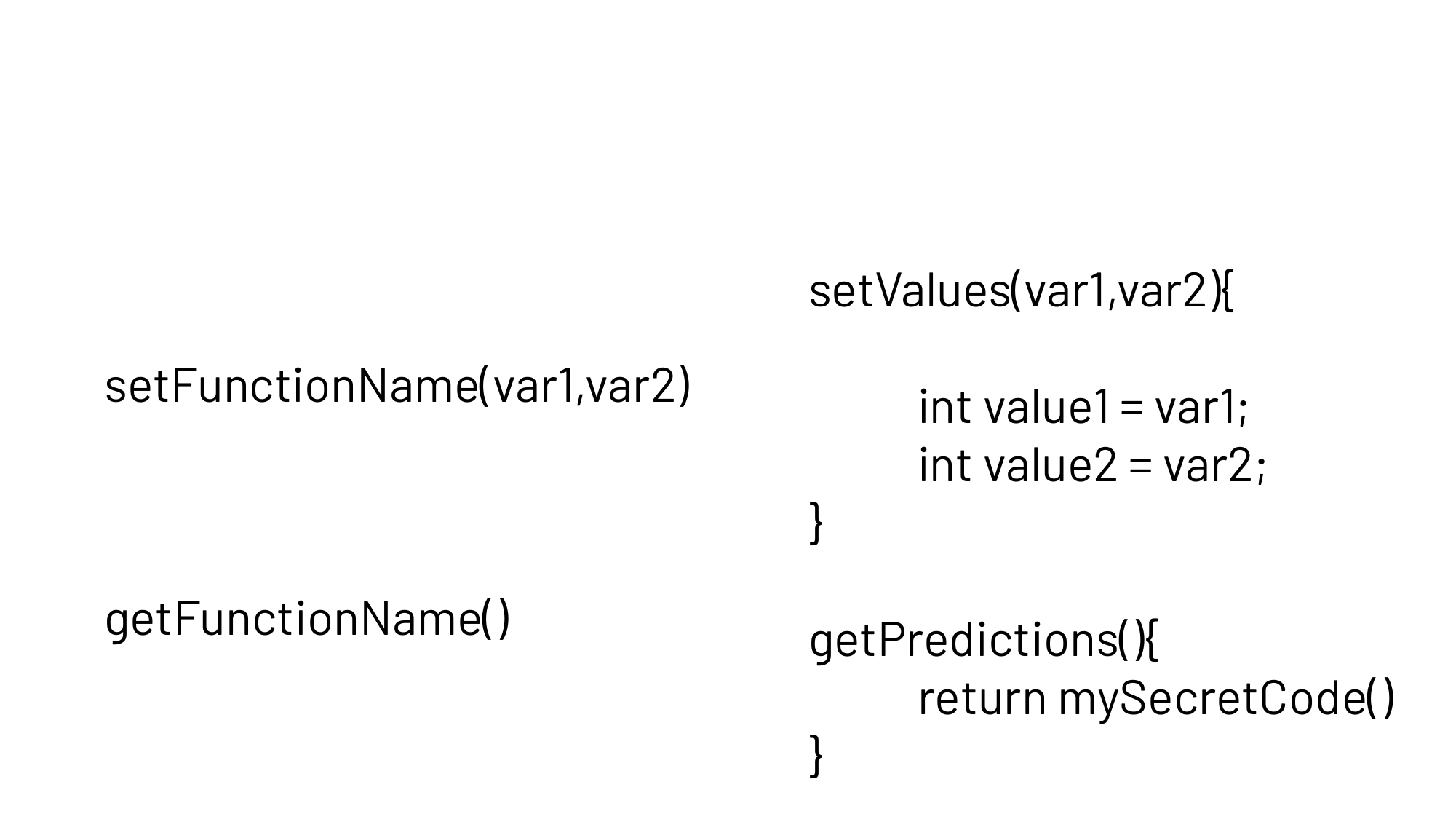

#
setValues(var1,var2){

	int value1 = var1;
	int value2 = var2;
}

getPredictions(){
	return mySecretCode()
}
setFunctionName(var1,var2)

getFunctionName()